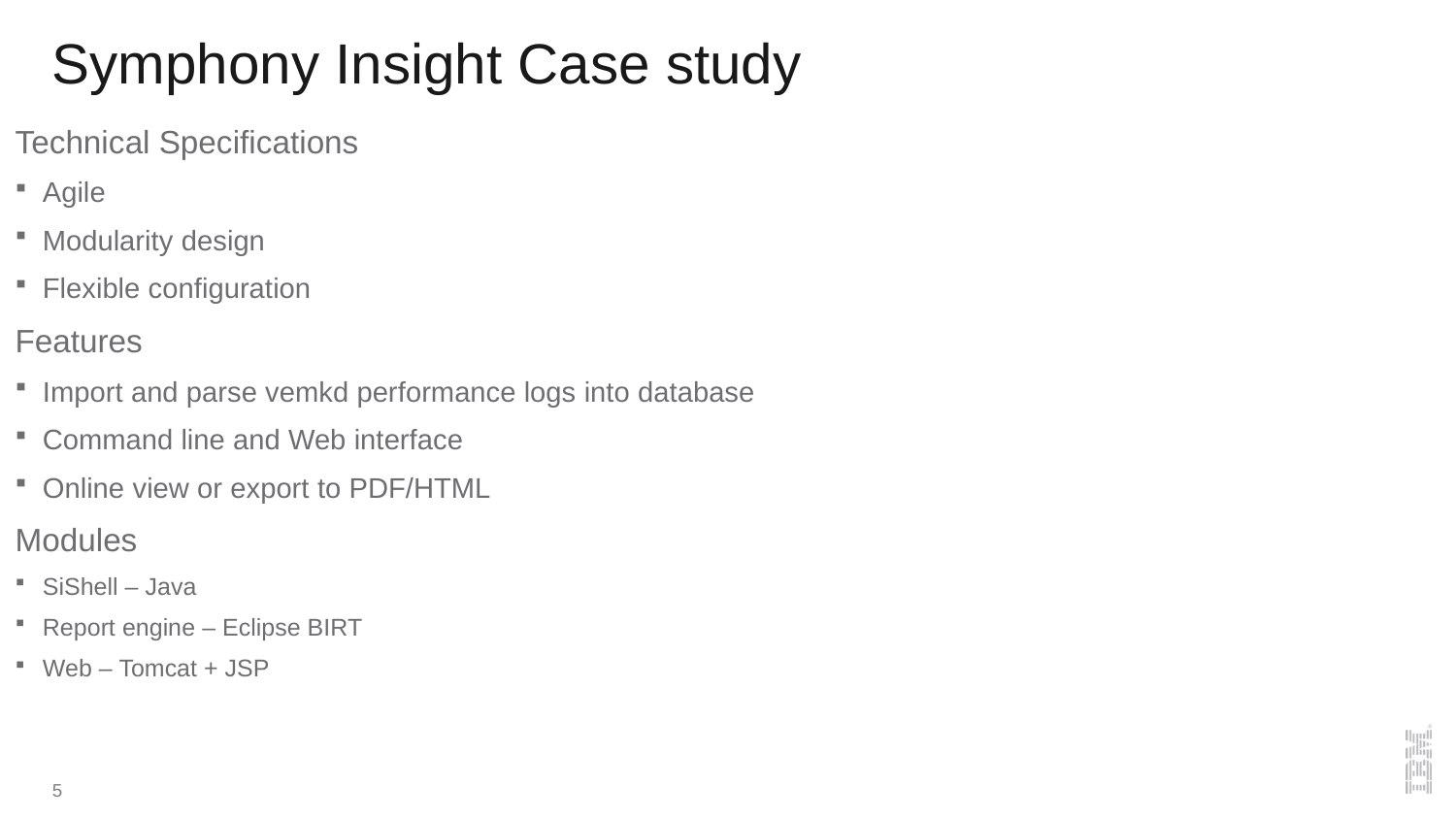

# Symphony Insight Case study
Technical Specifications
Agile
Modularity design
Flexible configuration
Features
Import and parse vemkd performance logs into database
Command line and Web interface
Online view or export to PDF/HTML
Modules
SiShell – Java
Report engine – Eclipse BIRT
Web – Tomcat + JSP

5